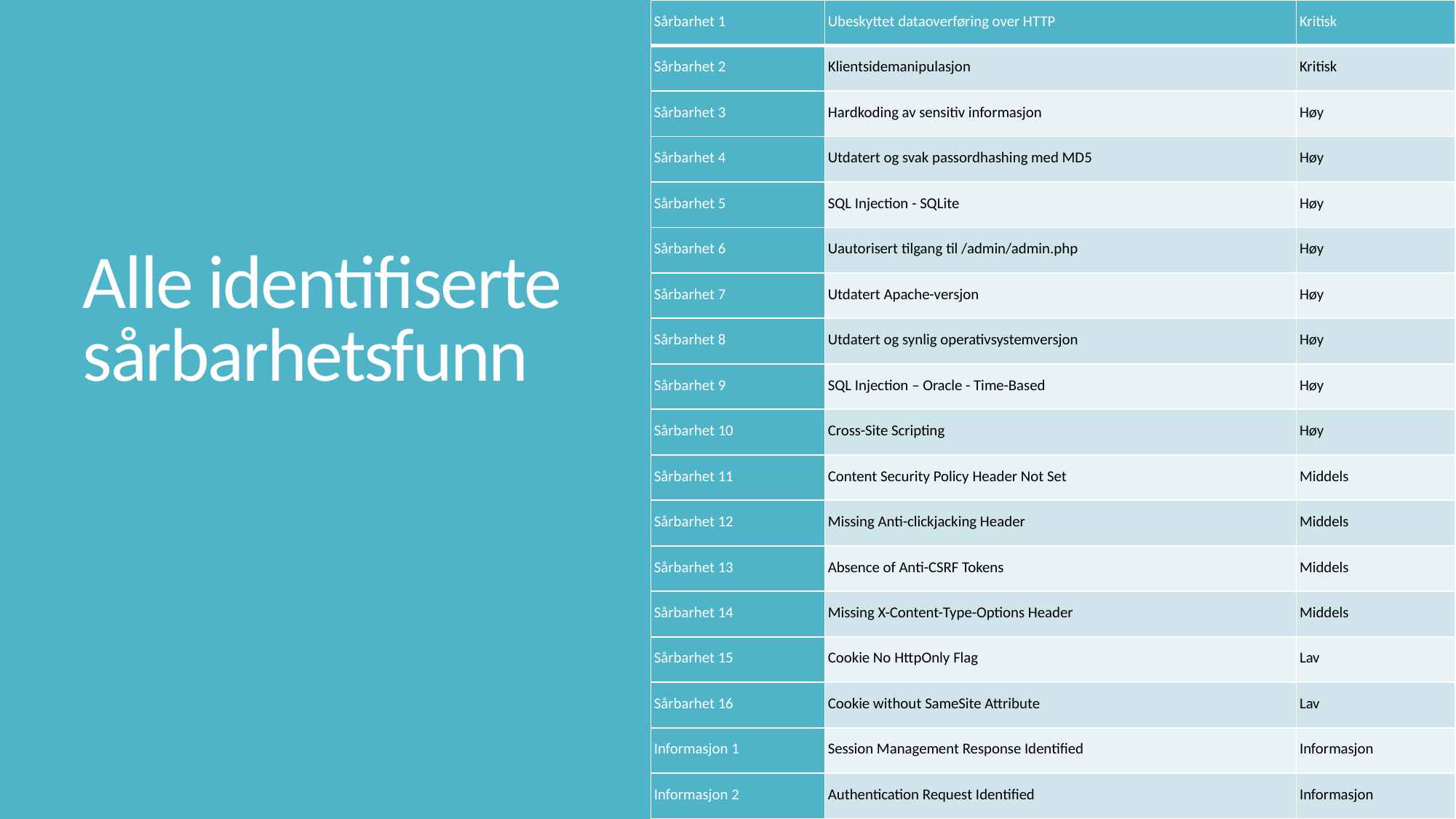

| Sårbarhet 1 | Ubeskyttet dataoverføring over HTTP | Kritisk |
| --- | --- | --- |
| Sårbarhet 2 | Klientsidemanipulasjon | Kritisk |
| Sårbarhet 3 | Hardkoding av sensitiv informasjon | Høy |
| Sårbarhet 4 | Utdatert og svak passordhashing med MD5 | Høy |
| Sårbarhet 5 | SQL Injection - SQLite | Høy |
| Sårbarhet 6 | Uautorisert tilgang til /admin/admin.php | Høy |
| Sårbarhet 7 | Utdatert Apache-versjon | Høy |
| Sårbarhet 8 | Utdatert og synlig operativsystemversjon | Høy |
| Sårbarhet 9 | SQL Injection – Oracle - Time-Based | Høy |
| Sårbarhet 10 | Cross-Site Scripting | Høy |
| Sårbarhet 11 | Content Security Policy Header Not Set | Middels |
| Sårbarhet 12 | Missing Anti-clickjacking Header | Middels |
| Sårbarhet 13 | Absence of Anti-CSRF Tokens | Middels |
| Sårbarhet 14 | Missing X-Content-Type-Options Header | Middels |
| Sårbarhet 15 | Cookie No HttpOnly Flag | Lav |
| Sårbarhet 16 | Cookie without SameSite Attribute | Lav |
| Informasjon 1 | Session Management Response Identified | Informasjon |
| Informasjon 2 | Authentication Request Identified | Informasjon |

# Alle identifiserte sårbarhetsfunn